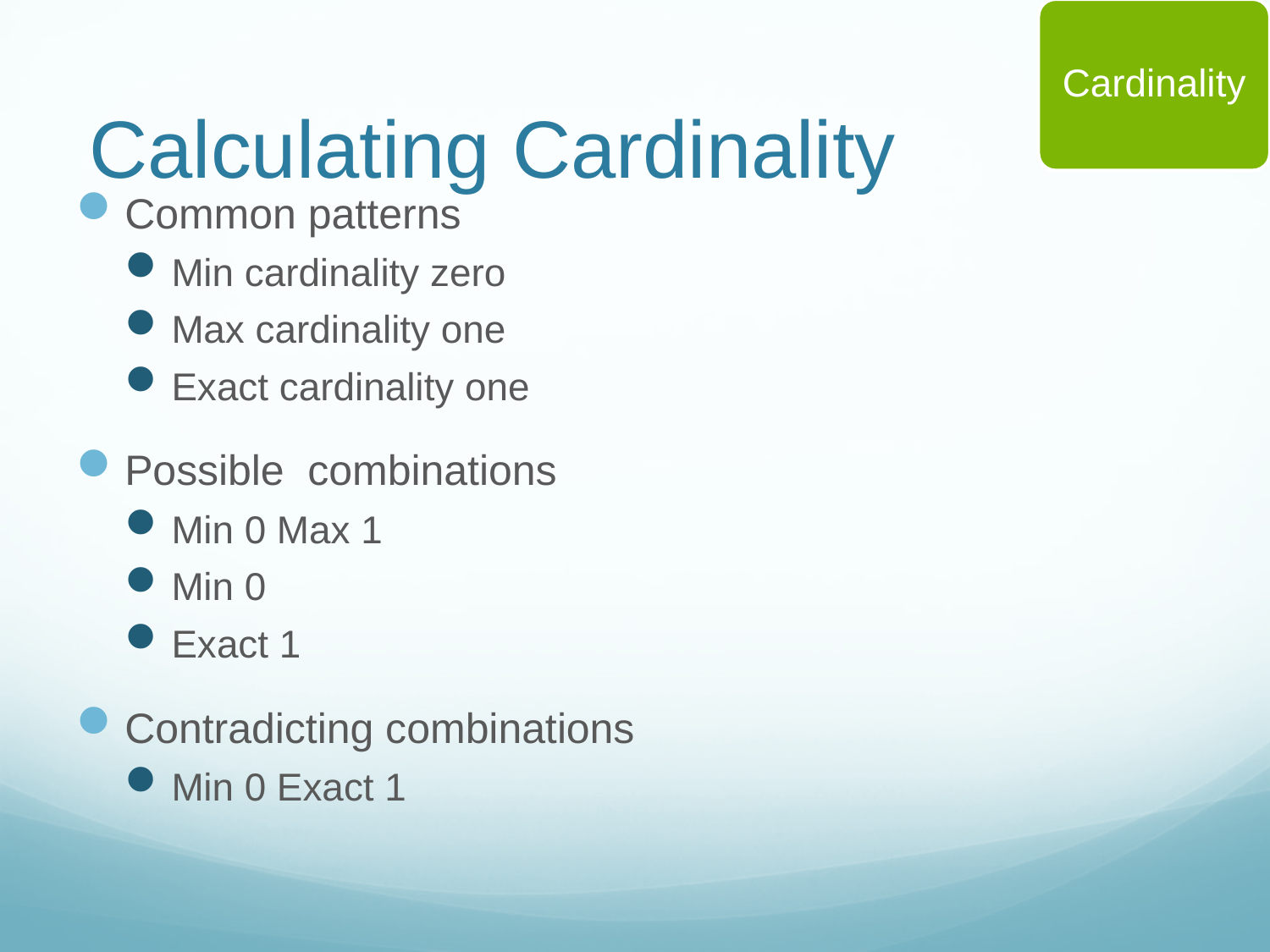

Cardinality
# Calculating Cardinality
Common patterns
Min cardinality zero
Max cardinality one
Exact cardinality one
Possible  combinations
Min 0 Max 1
Min 0
Exact 1
Contradicting combinations
Min 0 Exact 1